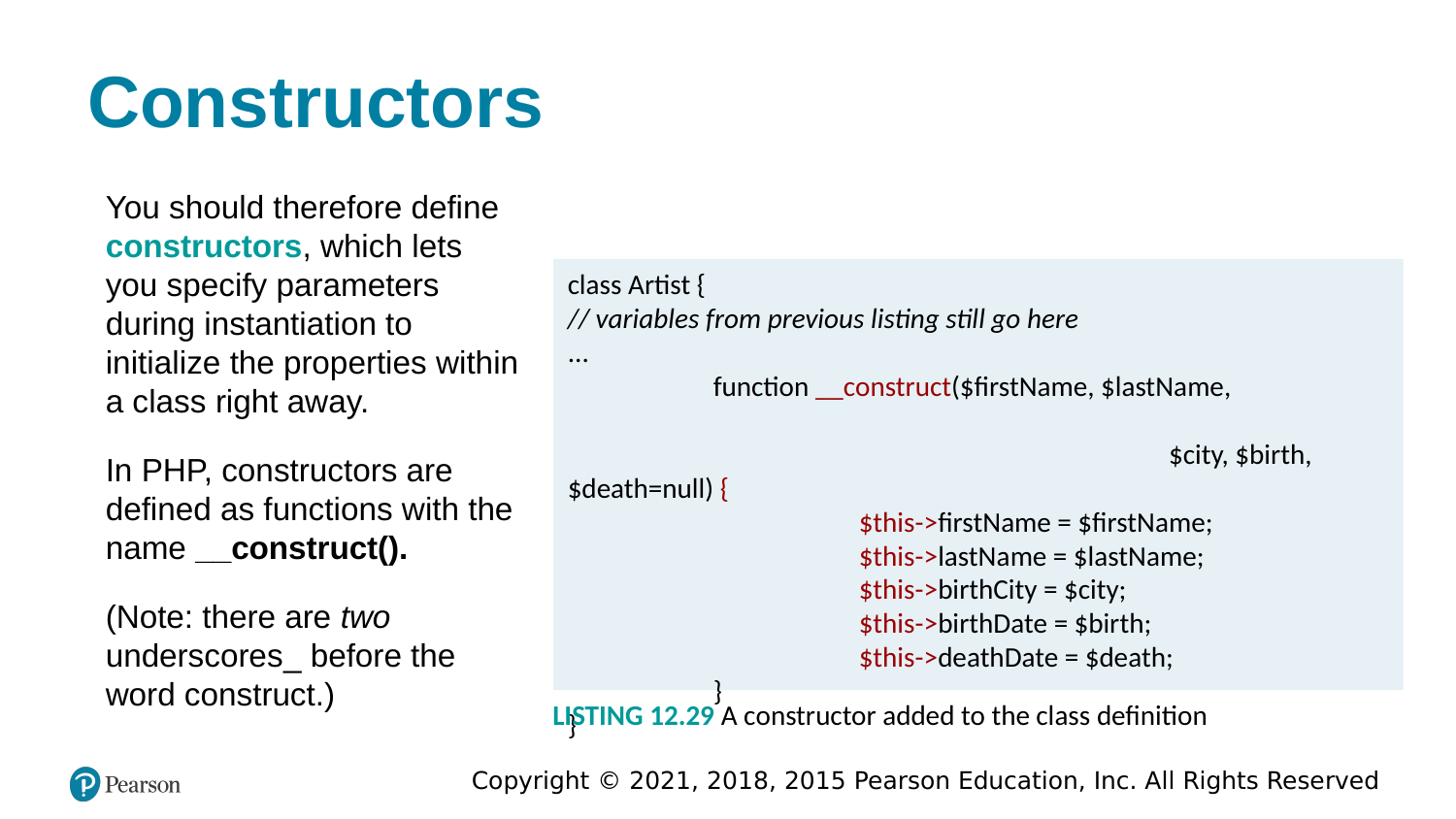

# Constructors
You should therefore define constructors, which lets you specify parameters during instantiation to initialize the properties within a class right away.
In PHP, constructors are defined as functions with the name __construct().
(Note: there are two underscores_ before the word construct.)
class Artist {
// variables from previous listing still go here
...
	function __construct($firstName, $lastName,
									   $city, $birth,$death=null) {
		$this->firstName = $firstName;
		$this->lastName = $lastName;
		$this->birthCity = $city;
		$this->birthDate = $birth;
		$this->deathDate = $death;
	}
}
LISTING 12.29 A constructor added to the class definition